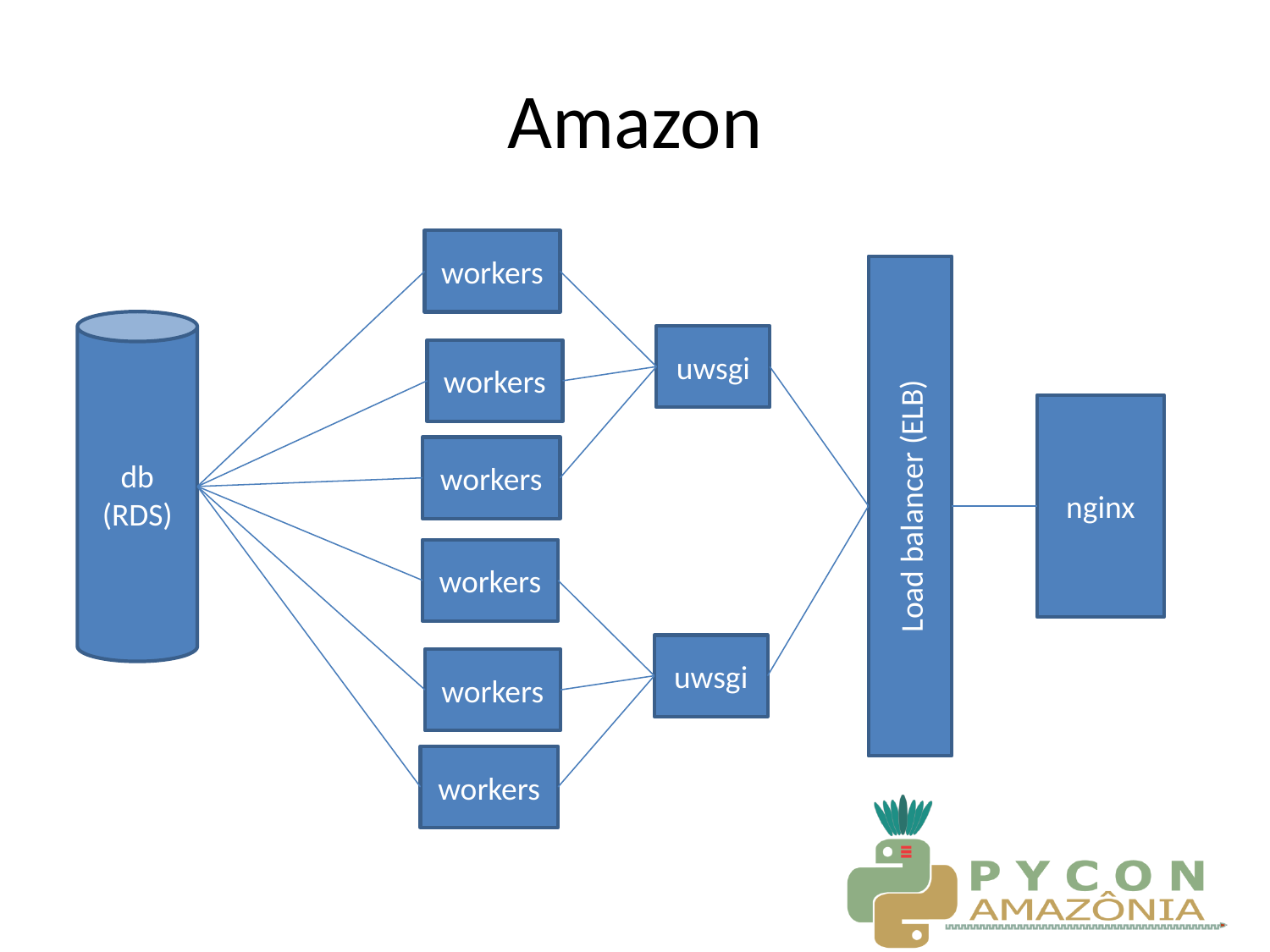

# Amazon
workers
Load balancer (ELB)
db
(RDS)
uwsgi
workers
nginx
workers
workers
uwsgi
workers
workers